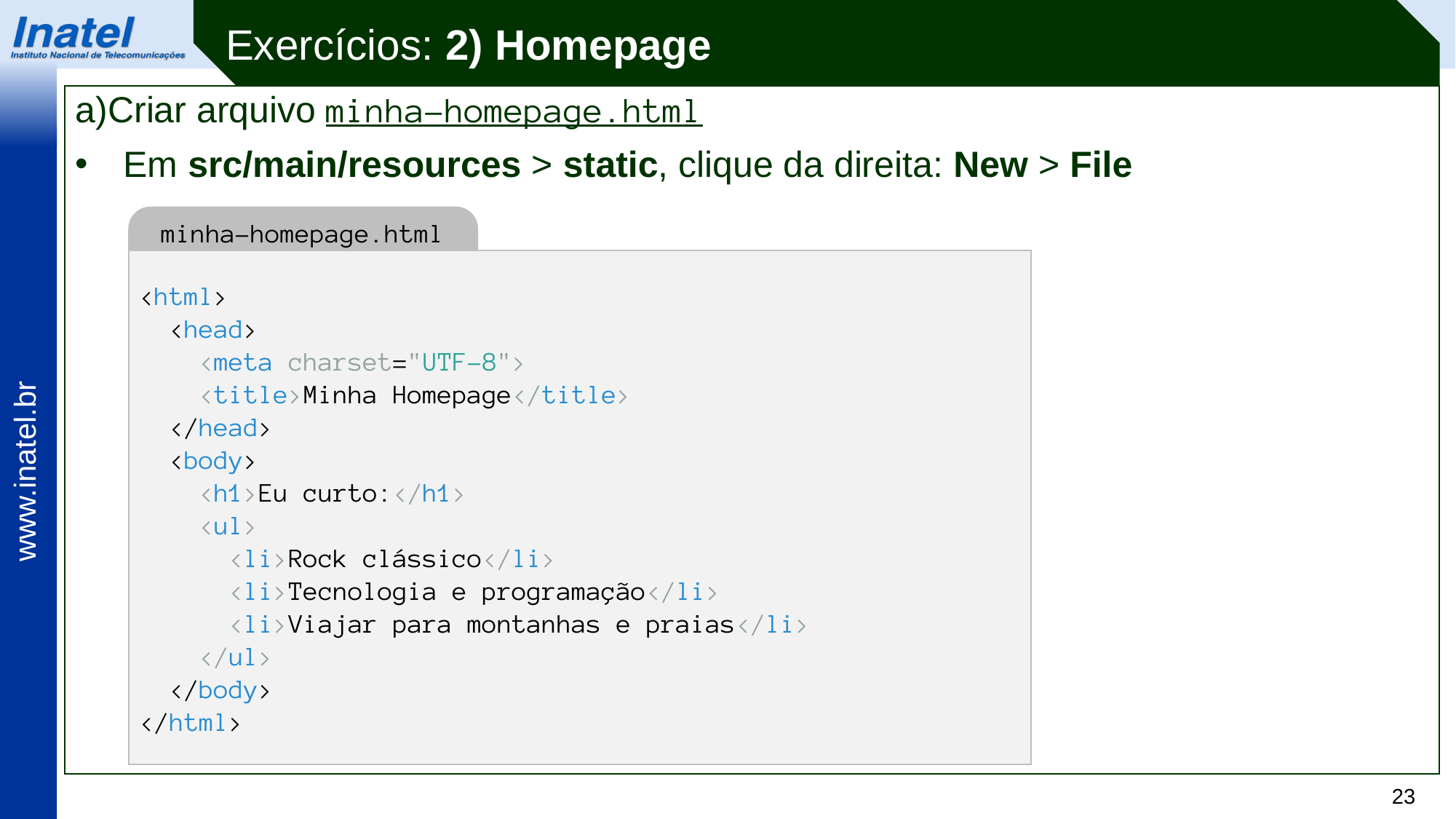

Exercícios: 2) Homepage
a)Criar arquivo minha-homepage.html
  Em src/main/resources > static, clique da direita: New > File
minha-homepage.html
<html>
  <head>
    <meta charset="UTF-8">
    <title>Minha Homepage</title>
  </head>
  <body>
    <h1>Eu curto:</h1>
    <ul>
      <li>Rock clássico</li>
      <li>Tecnologia e programação</li>
      <li>Viajar para montanhas e praias</li>
    </ul>
  </body>
</html>